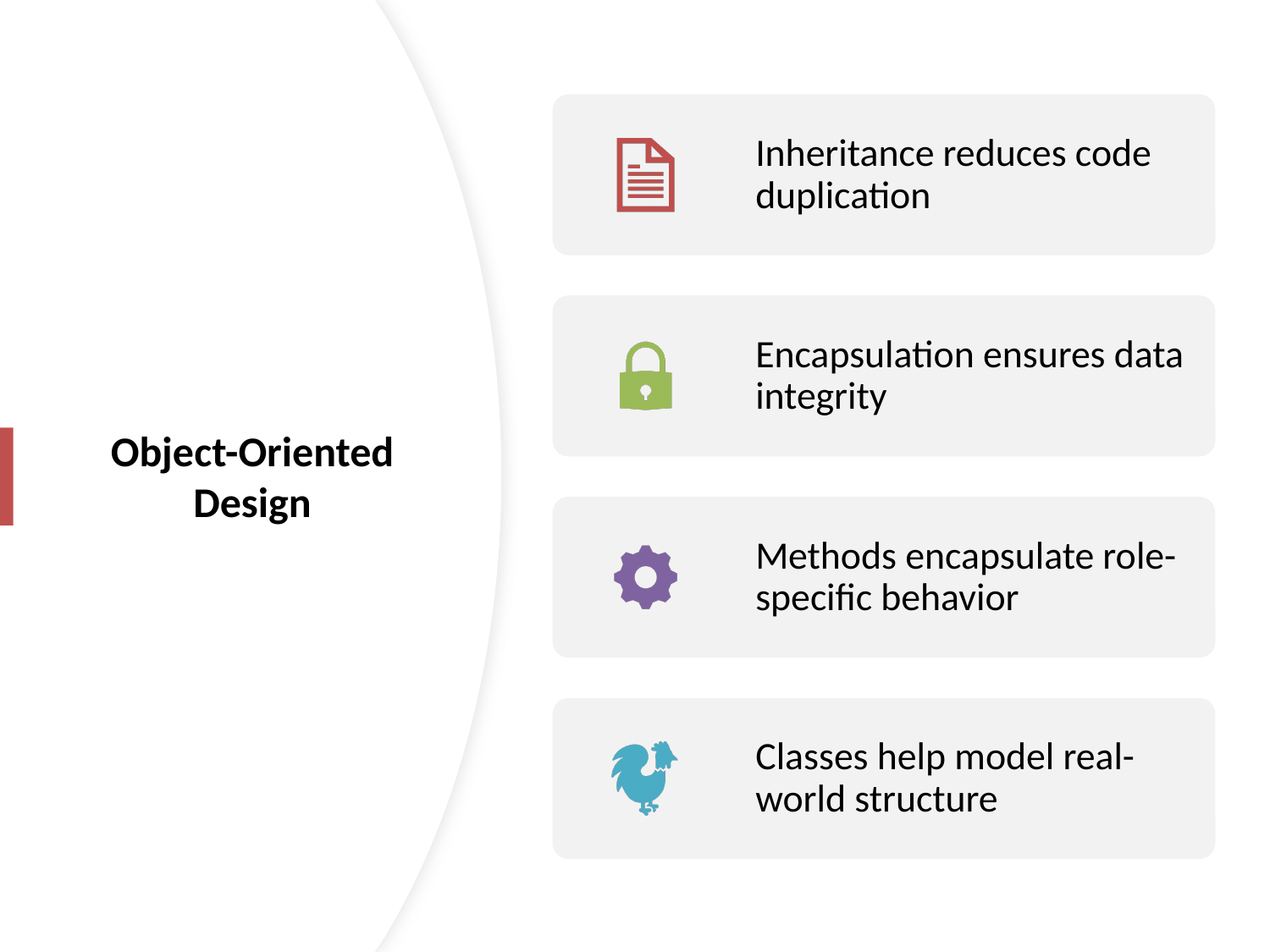

Inheritance reduces code duplication
Encapsulation ensures data integrity
Methods encapsulate role-specific behavior
Classes help model real-world structure
# Object-Oriented Design